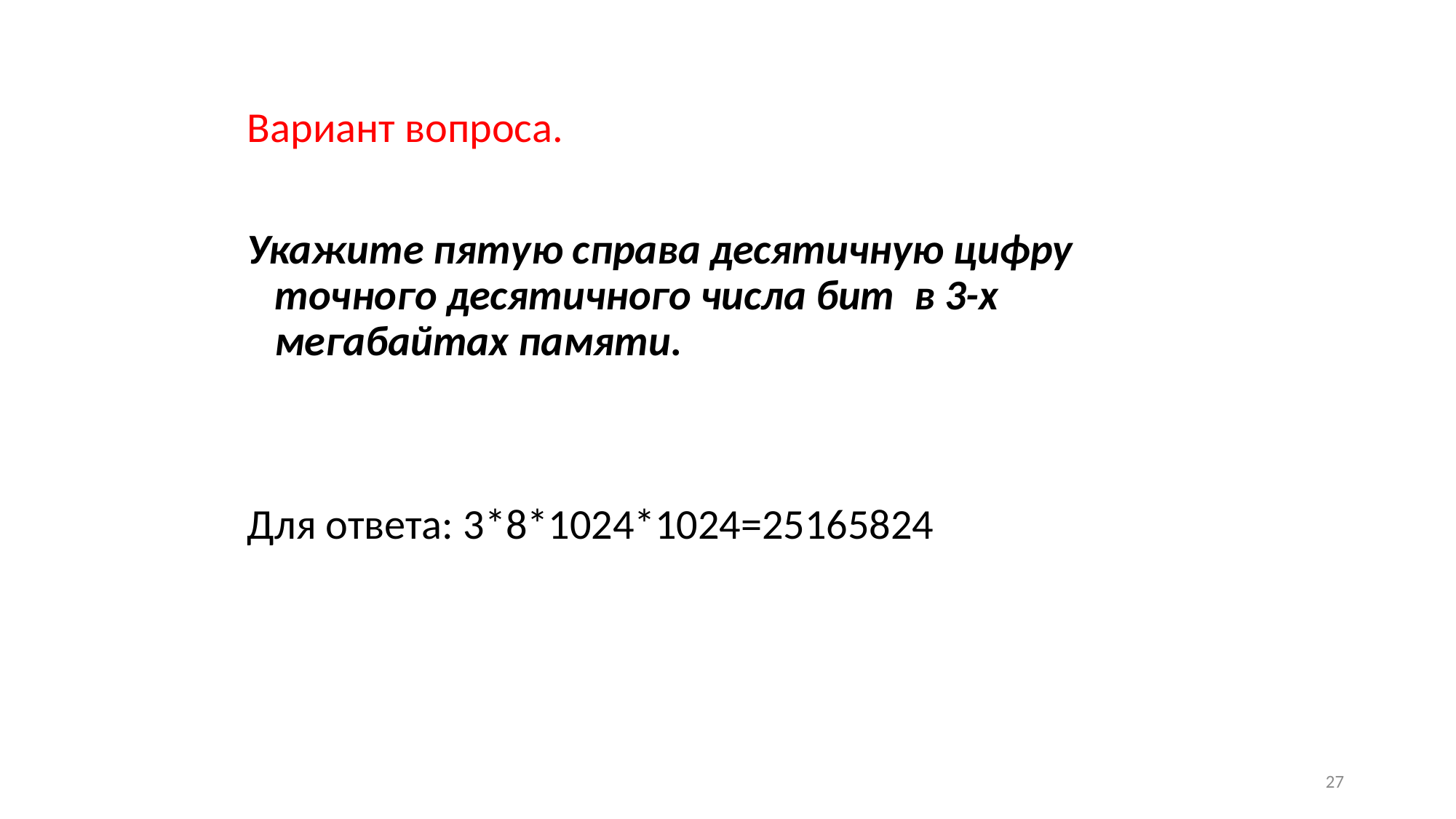

Вариант вопроса.

Укажите пятую справа десятичную цифру точного десятичного числа бит  в 3-х мегабайтах памяти.

Для ответа: 3*8*1024*1024=25165824
27